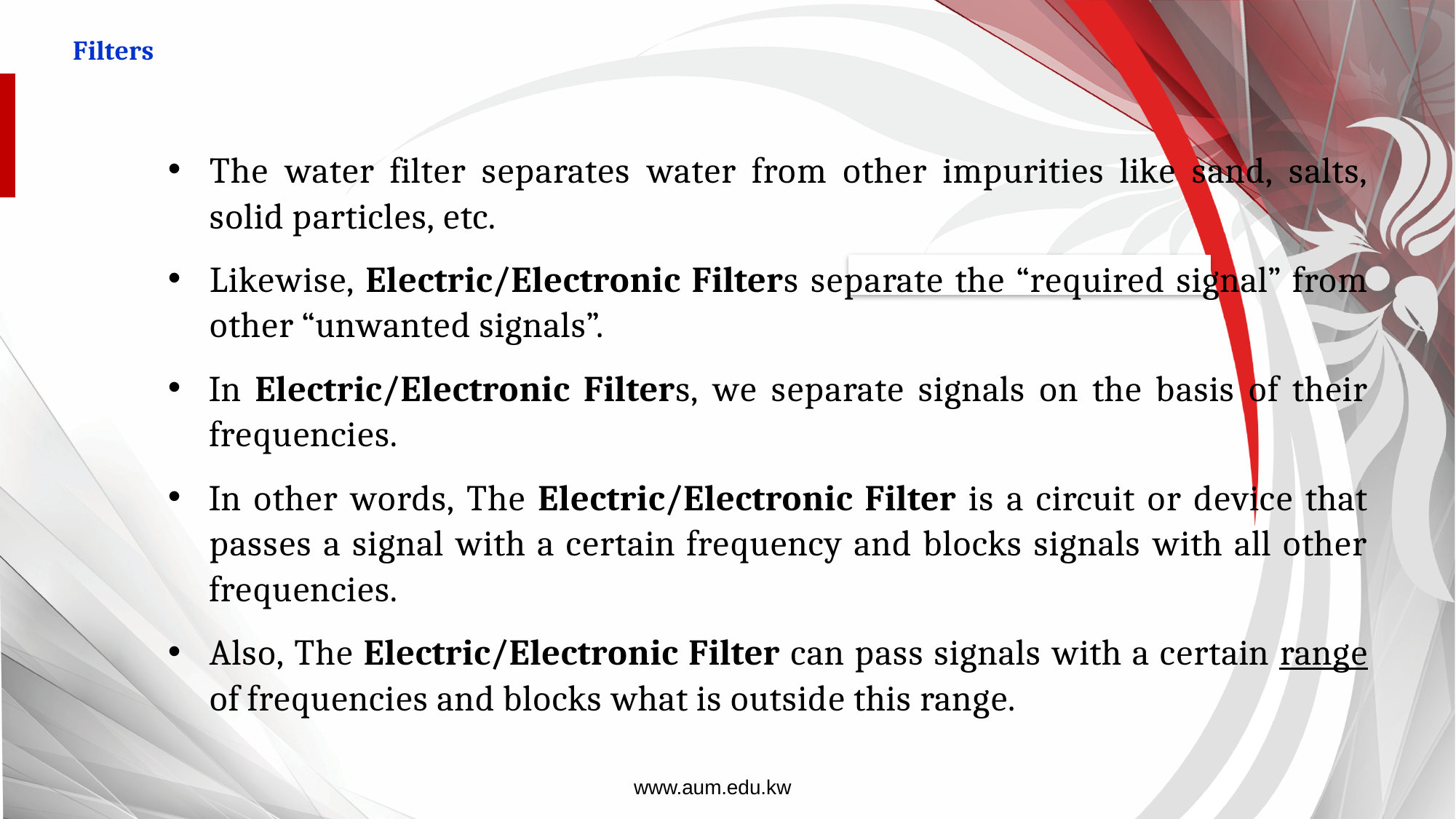

# Filters
The water filter separates water from other impurities like sand, salts, solid particles, etc.
Likewise, Electric/Electronic Filters separate the “required signal” from other “unwanted signals”.
In Electric/Electronic Filters, we separate signals on the basis of their frequencies.
In other words, The Electric/Electronic Filter is a circuit or device that passes a signal with a certain frequency and blocks signals with all other frequencies.
Also, The Electric/Electronic Filter can pass signals with a certain range of frequencies and blocks what is outside this range.